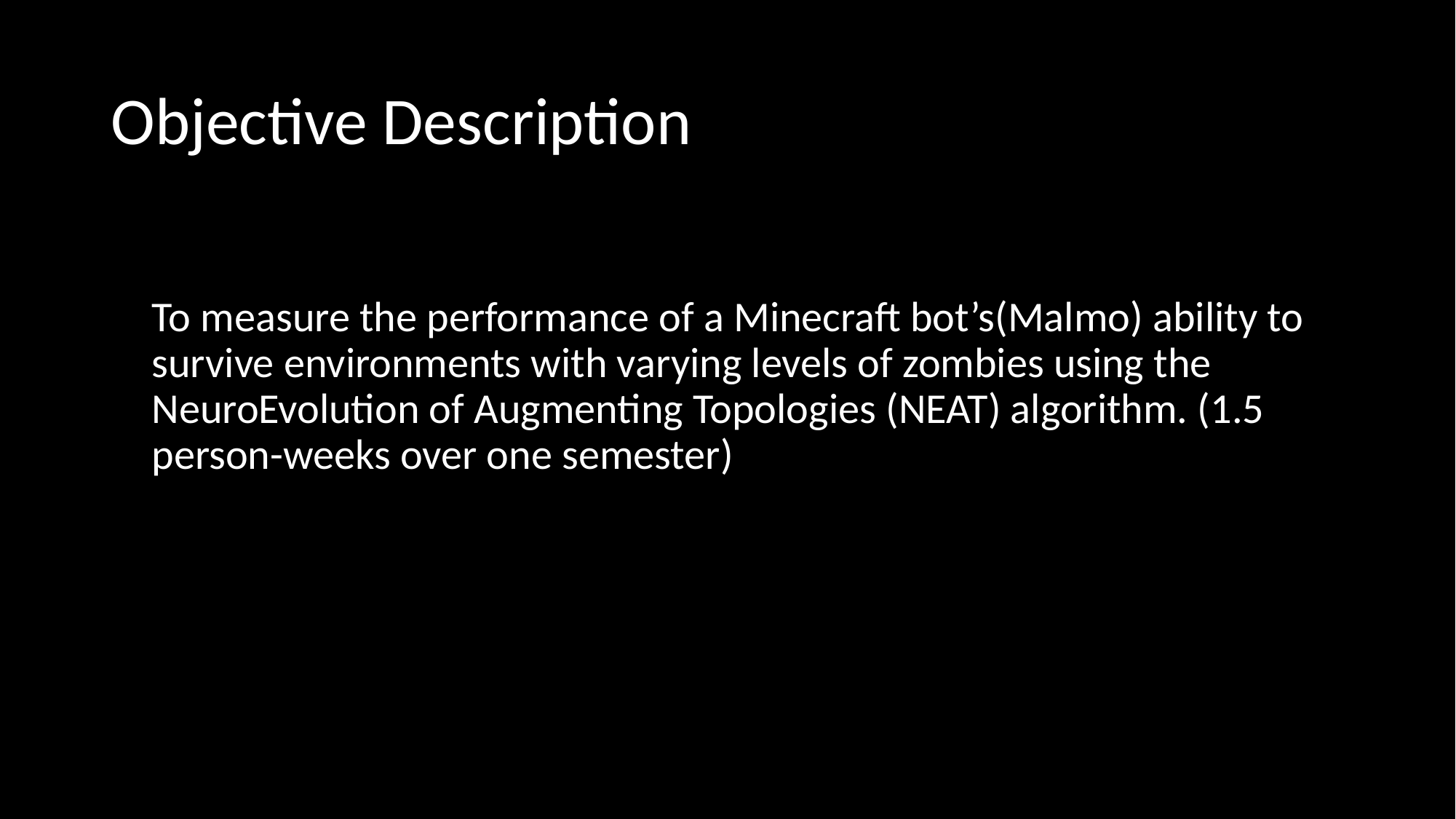

# Objective Description
To measure the performance of a Minecraft bot’s(Malmo) ability to survive environments with varying levels of zombies using the NeuroEvolution of Augmenting Topologies (NEAT) algorithm. (1.5 person-weeks over one semester)